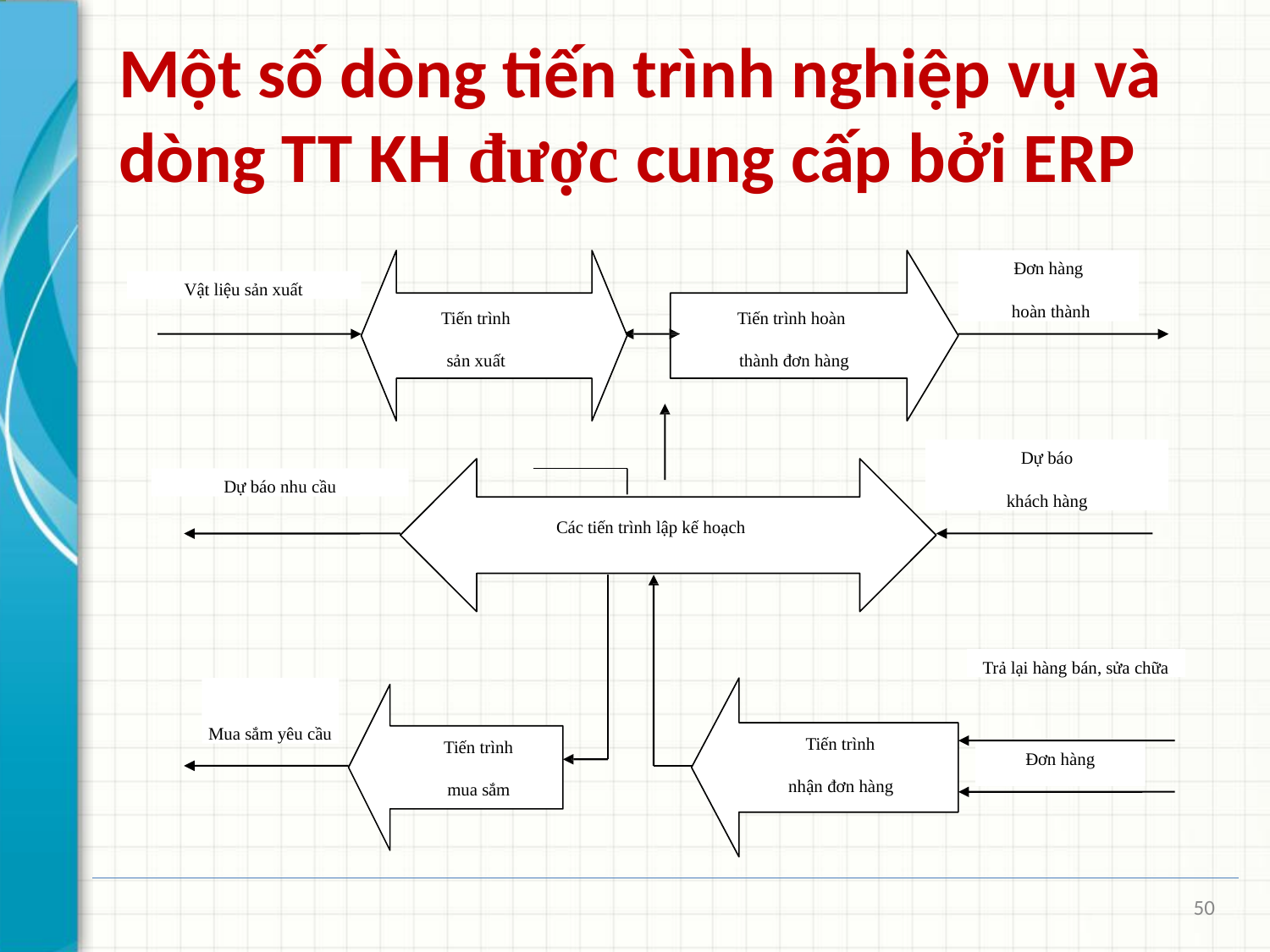

# Một số dòng tiến trình nghiệp vụ và  dòng TT KH được cung cấp bởi ERP

Đơn hàng

hoàn thành
Vật liệu sản xuất
Tiến trình
Tiến trình hoàn

sản xuất
thành đơn hàng

Dự báo

khách hàng
Dự báo nhu cầu
Các tiến trình lập kế hoạch
Trả lại hàng bán, sửa chữa

Mua sắm yêu cầu

Tiến trình
Tiến trình

Đơn hàng
nhận đơn hàng
mua sắm

50